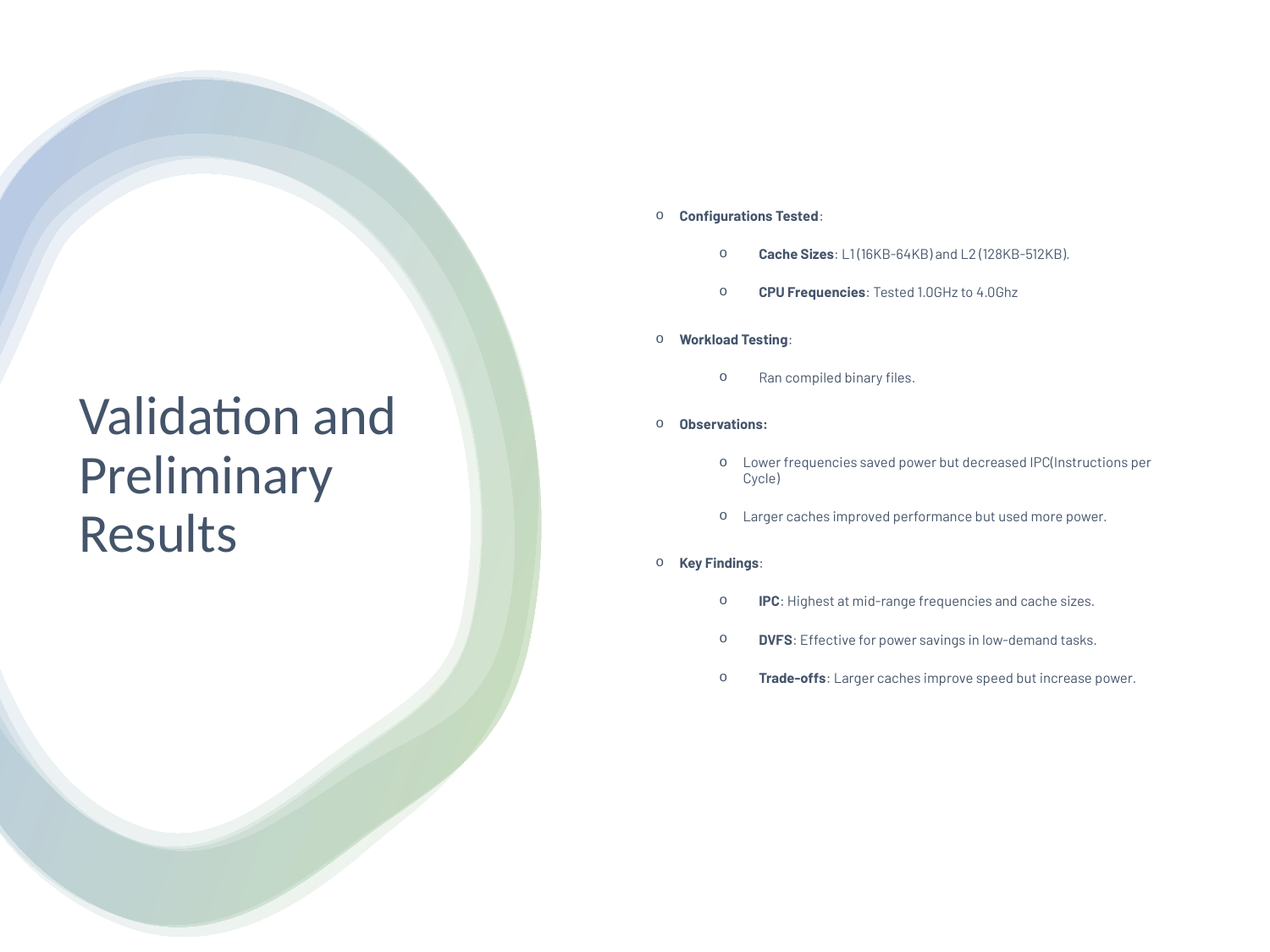

Configurations Tested:
Cache Sizes: L1 (16KB-64KB) and L2 (128KB-512KB).
CPU Frequencies: Tested 1.0GHz to 4.0Ghz
Workload Testing:
Ran compiled binary files.
Observations:
Lower frequencies saved power but decreased IPC(Instructions per Cycle)
Larger caches improved performance but used more power.
Key Findings:
IPC: Highest at mid-range frequencies and cache sizes.
DVFS: Effective for power savings in low-demand tasks.
Trade-offs: Larger caches improve speed but increase power.

# Validation and Preliminary Results